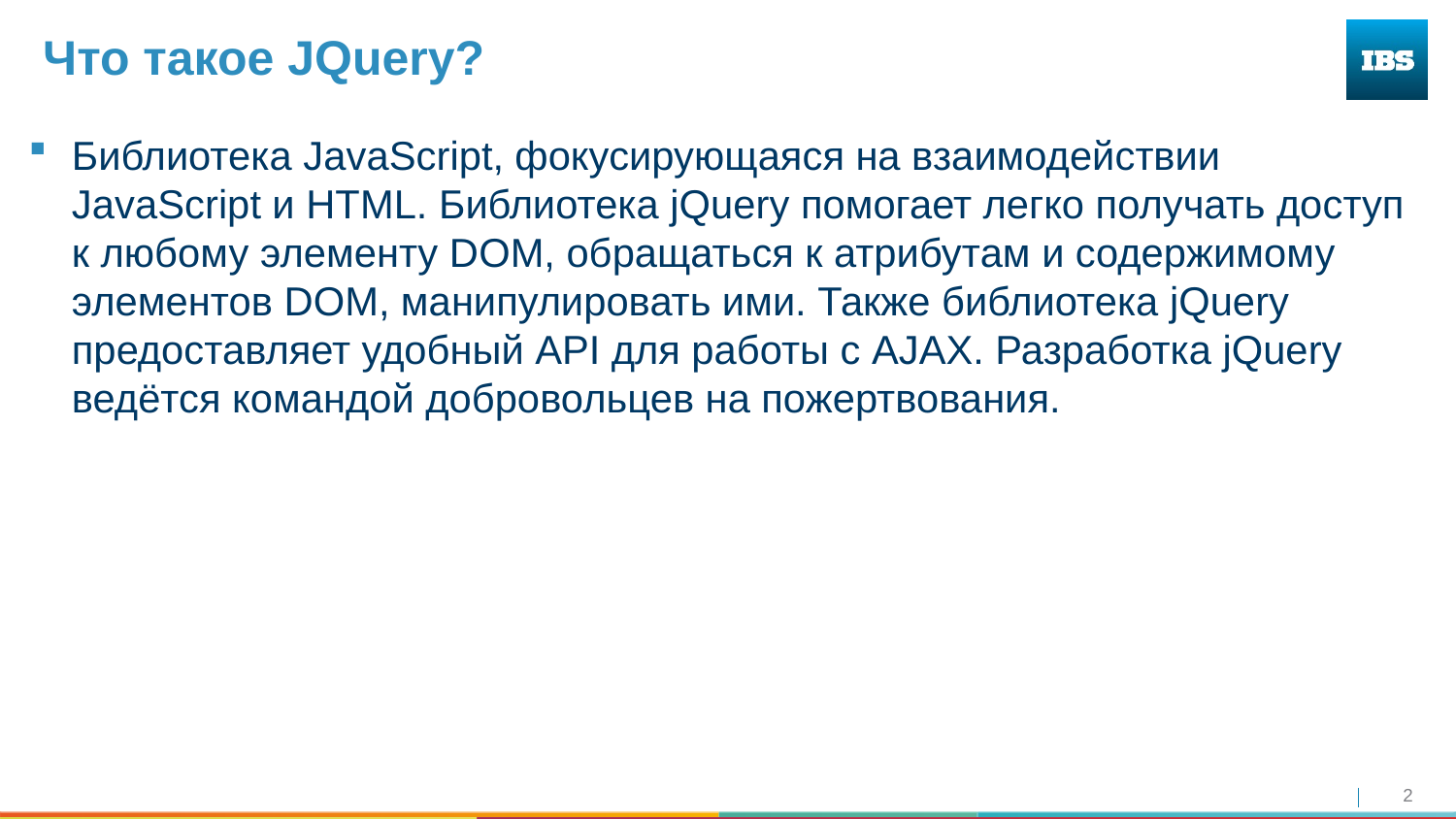

# Что такое JQuery?
Библиотека JavaScript, фокусирующаяся на взаимодействии JavaScript и HTML. Библиотека jQuery помогает легко получать доступ к любому элементу DOM, обращаться к атрибутам и содержимому элементов DOM, манипулировать ими. Также библиотека jQuery предоставляет удобный API для работы с AJAX. Разработка jQuery ведётся командой добровольцев на пожертвования.